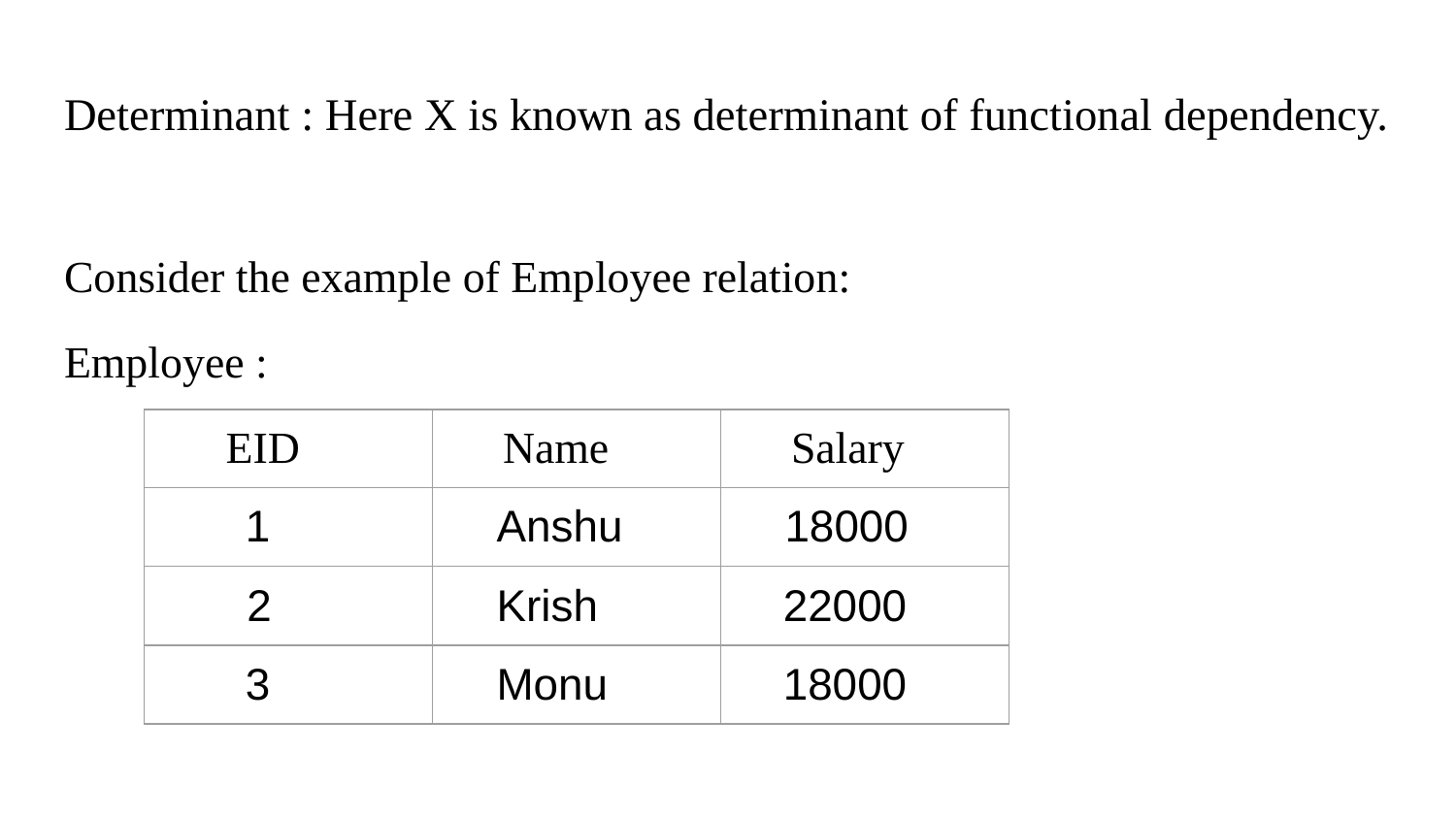

# Determinant : Here X is known as determinant of functional dependency.
Consider the example of Employee relation:
Employee :
| EID | Name | Salary |
| --- | --- | --- |
| 1 | Anshu | 18000 |
| 2 | Krish | 22000 |
| 3 | Monu | 18000 |